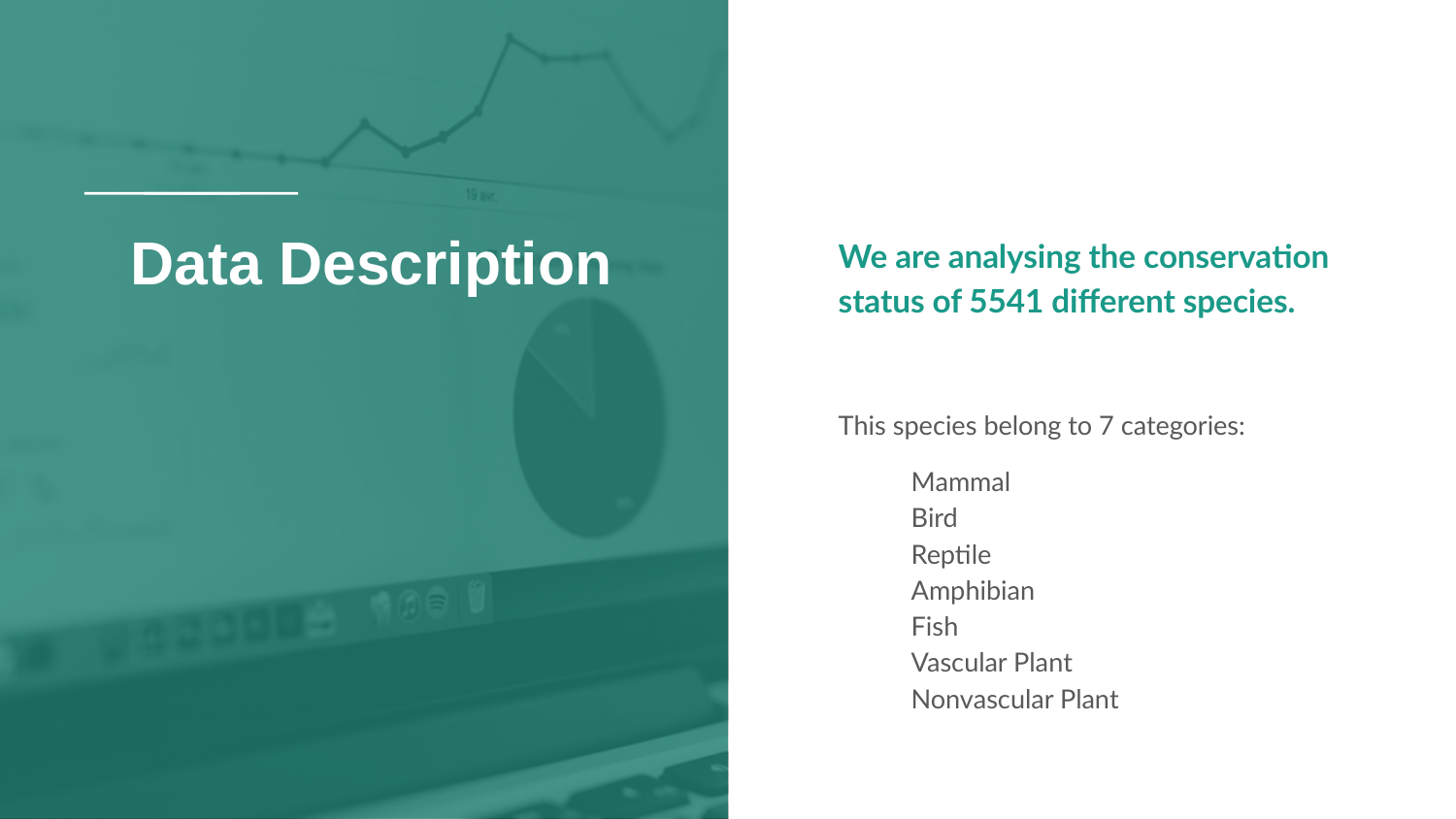

# Data Description

We are analysing the conservation status of 5541 different species.

This species belong to 7 categories:
Mammal
Bird
Reptile
Amphibian
Fish
Vascular Plant
Nonvascular Plant